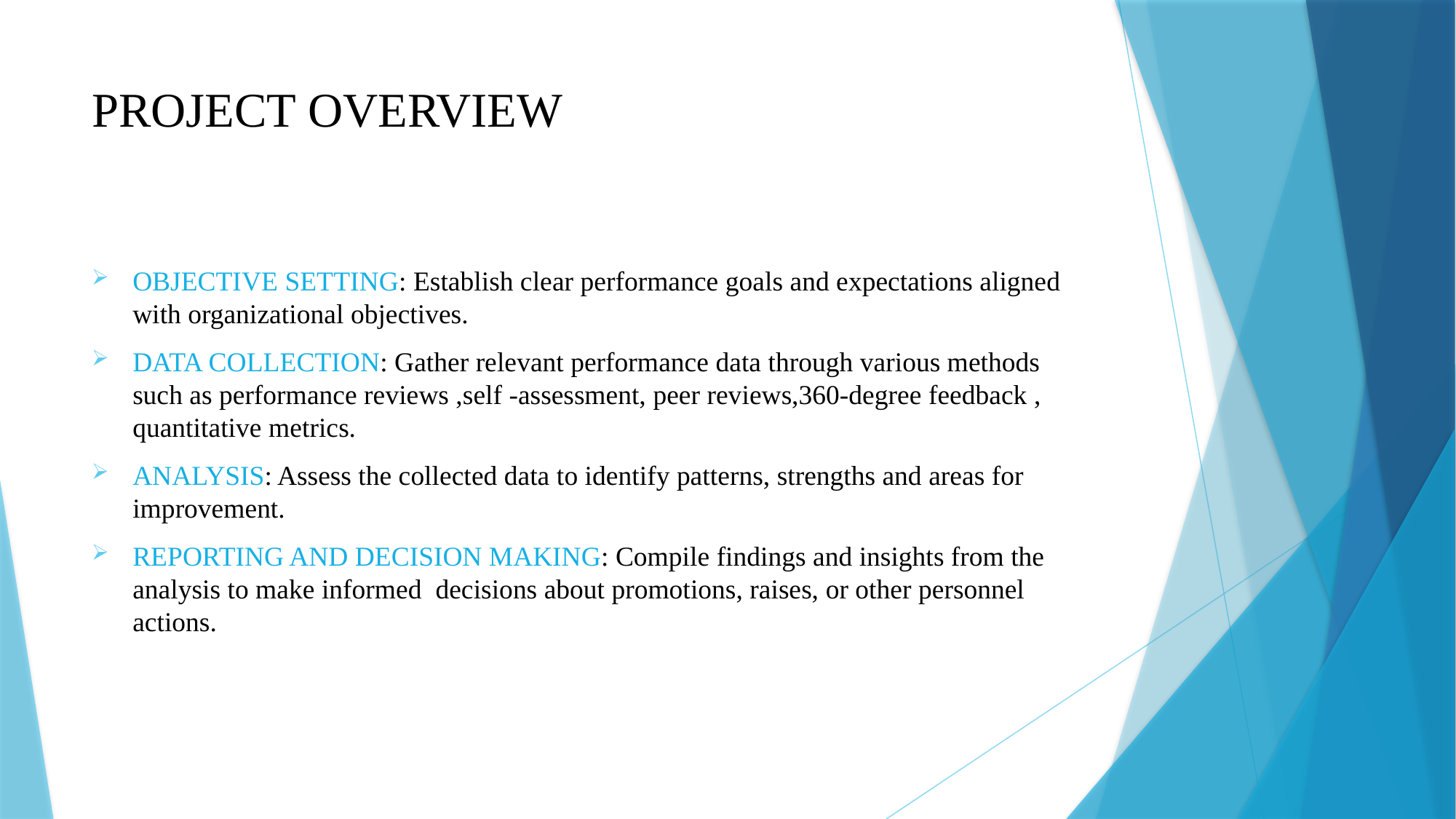

# PROJECT OVERVIEW
OBJECTIVE SETTING: Establish clear performance goals and expectations aligned with organizational objectives.
DATA COLLECTION: Gather relevant performance data through various methods such as performance reviews ,self -assessment, peer reviews,360-degree feedback , quantitative metrics.
ANALYSIS: Assess the collected data to identify patterns, strengths and areas for improvement.
REPORTING AND DECISION MAKING: Compile findings and insights from the analysis to make informed  decisions about promotions, raises, or other personnel actions.